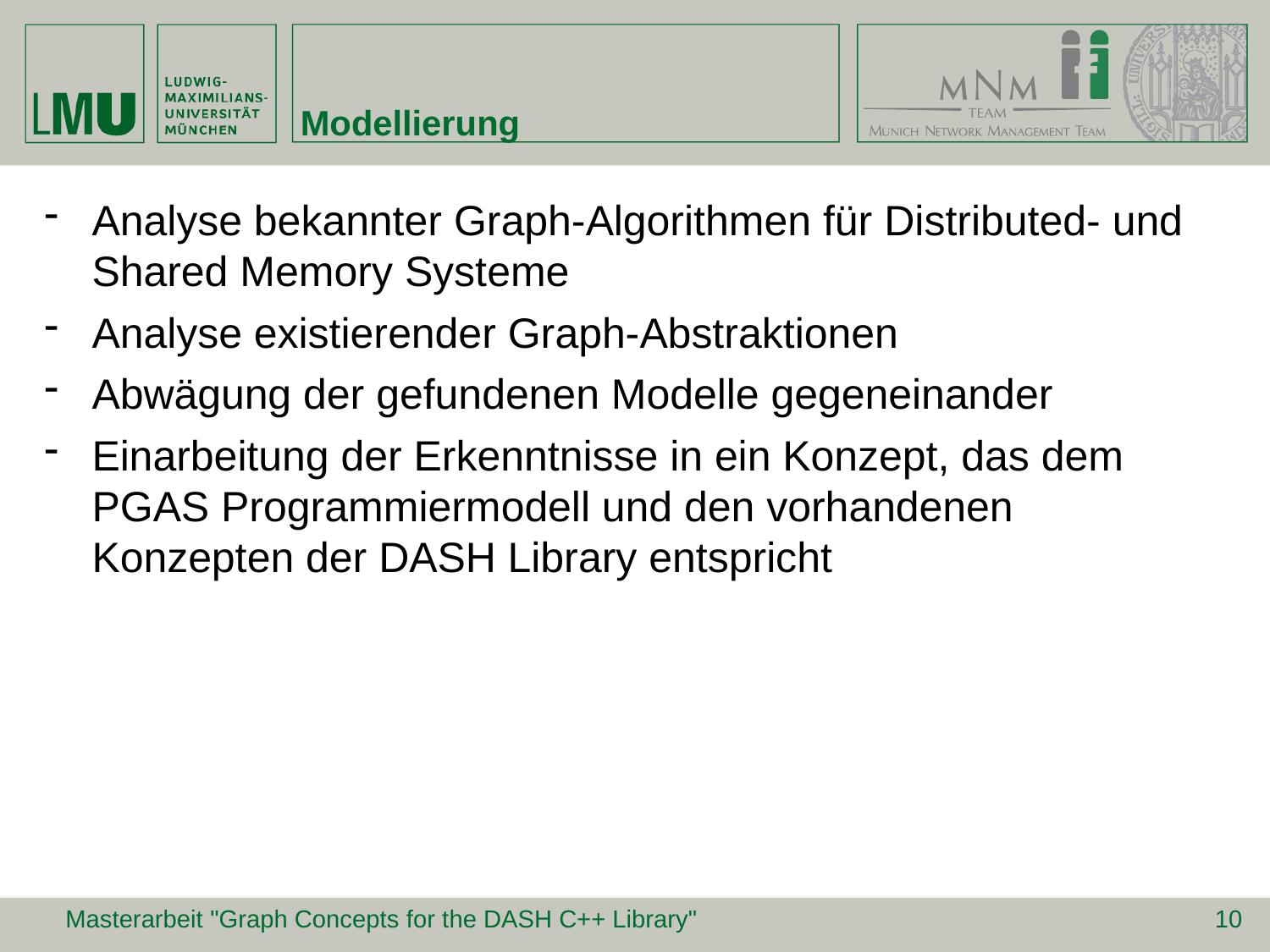

# Modellierung
Analyse bekannter Graph-Algorithmen für Distributed- und Shared Memory Systeme
Analyse existierender Graph-Abstraktionen
Abwägung der gefundenen Modelle gegeneinander
Einarbeitung der Erkenntnisse in ein Konzept, das dem PGAS Programmiermodell und den vorhandenen Konzepten der DASH Library entspricht
Masterarbeit "Graph Concepts for the DASH C++ Library"
10